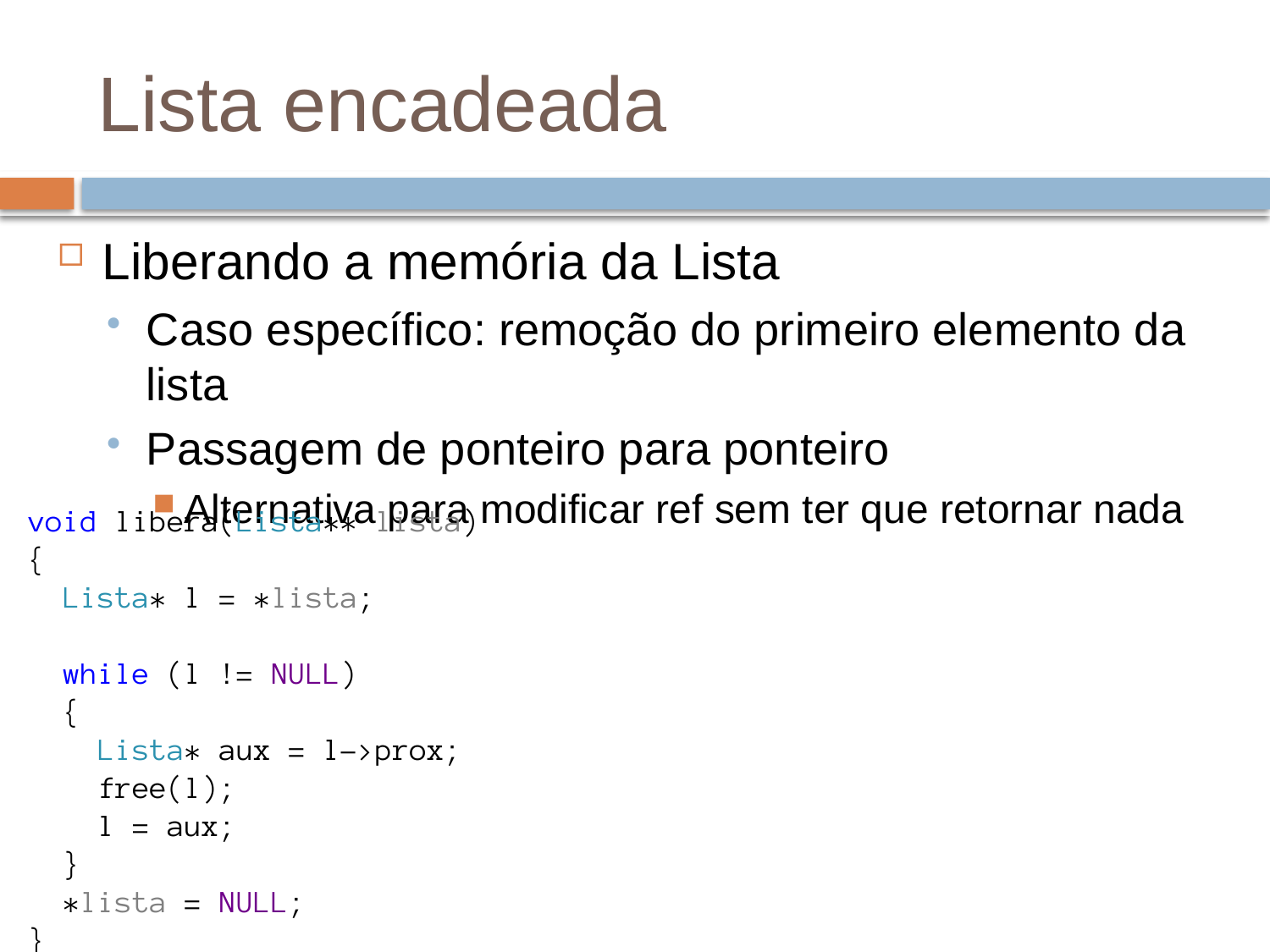

# Lista encadeada
Liberando a memória da Lista
Caso específico: remoção do primeiro elemento da lista
Passagem de ponteiro para ponteiro
Alternativa para modificar ref sem ter que retornar nada

void libera(Lista** lista)
{
  Lista* l = *lista;

  while (l != NULL)
  {
    Lista* aux = l->prox;
    free(l);
    l = aux;
  }
  *lista = NULL;
}